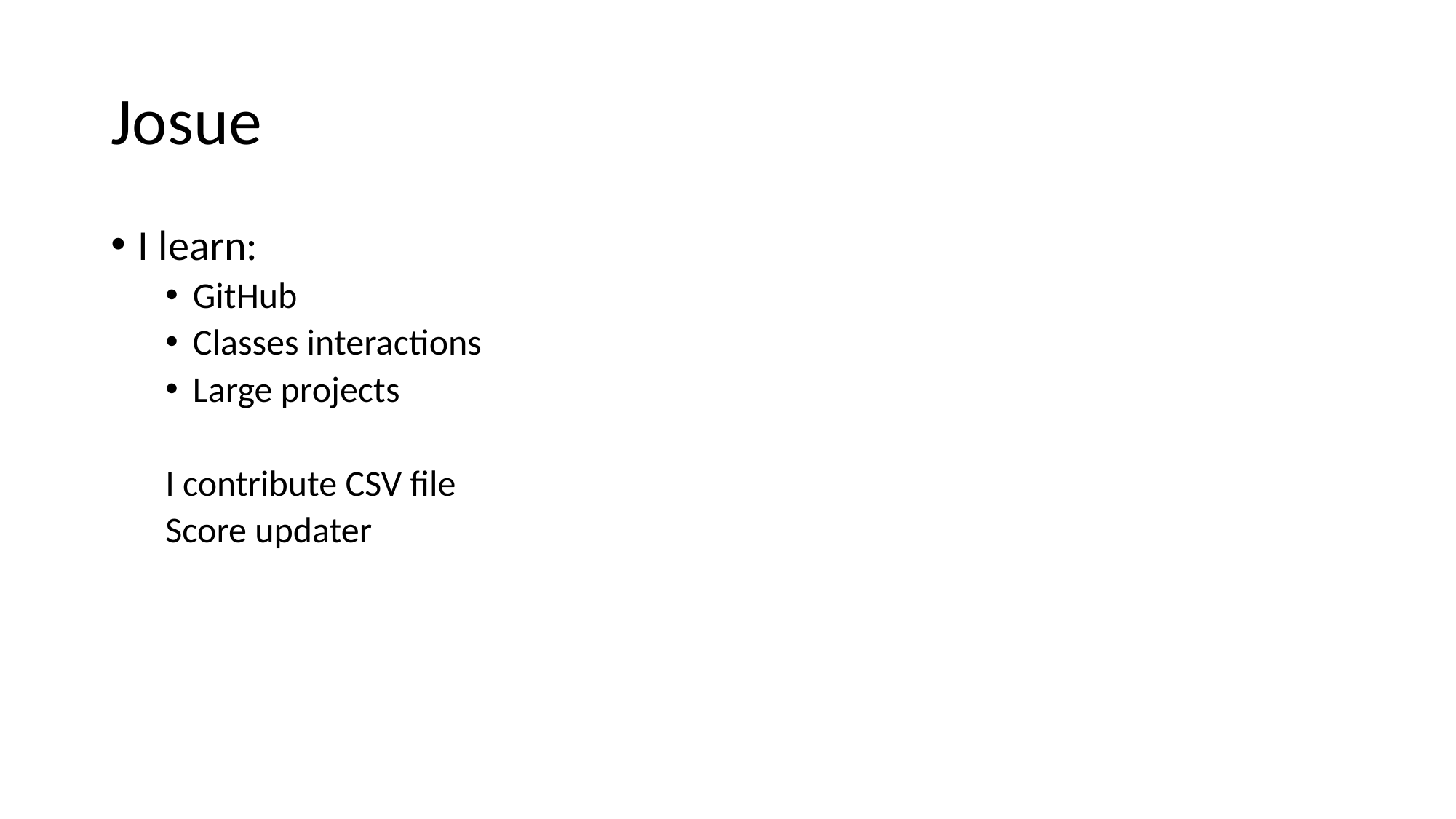

# Josue
I learn:
GitHub
Classes interactions
Large projects

I contribute CSV file
Score updater